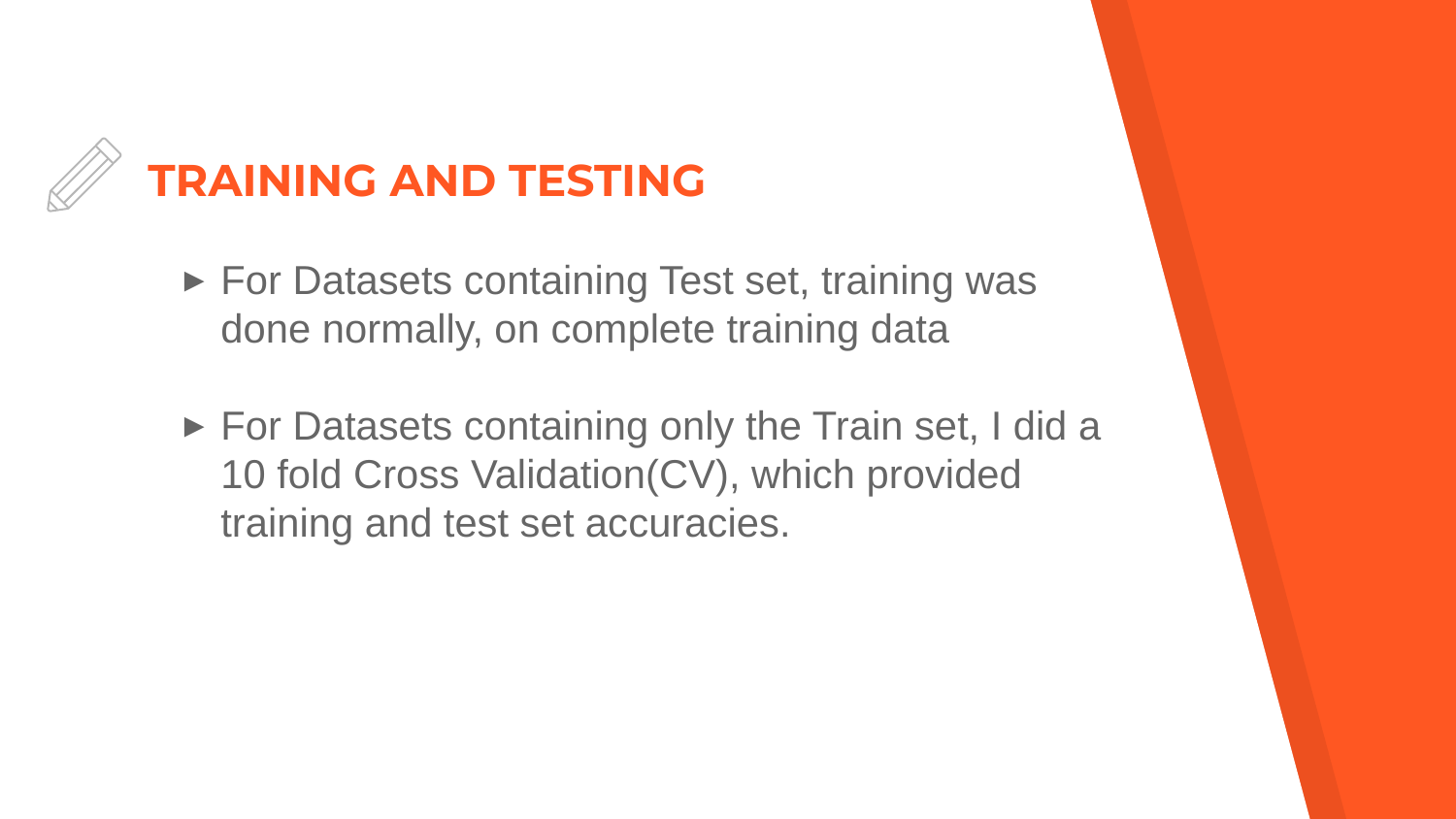

# TRAINING AND TESTING
For Datasets containing Test set, training was done normally, on complete training data

For Datasets containing only the Train set, I did a 10 fold Cross Validation(CV), which provided training and test set accuracies.